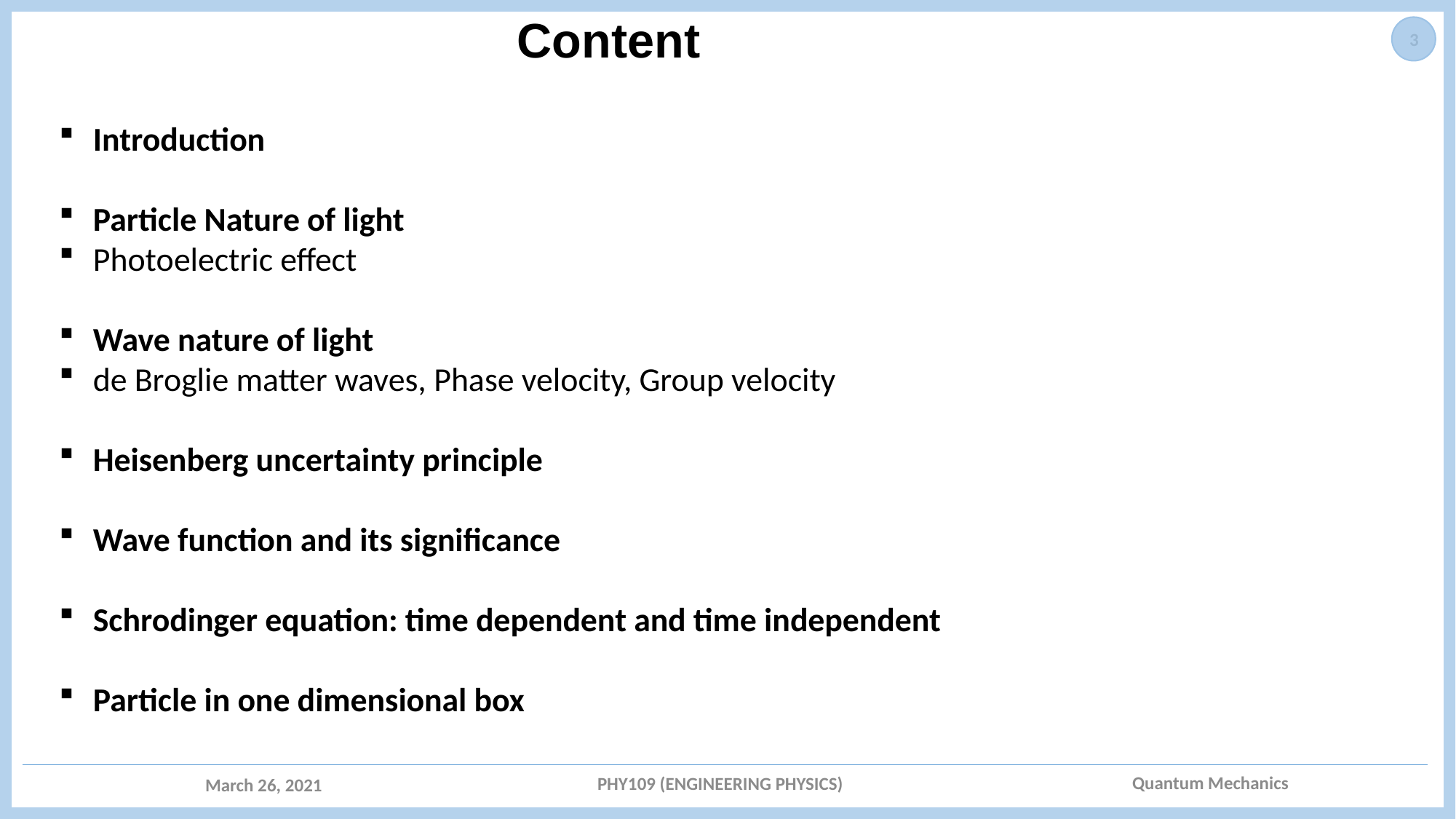

Content
3
Introduction

Particle Nature of light
Photoelectric effect

Wave nature of light
de Broglie matter waves, Phase velocity, Group velocity

Heisenberg uncertainty principle

Wave function and its significance

Schrodinger equation: time dependent and time independent

Particle in one dimensional box

PHY109 (ENGINEERING PHYSICS)
March 26, 2021